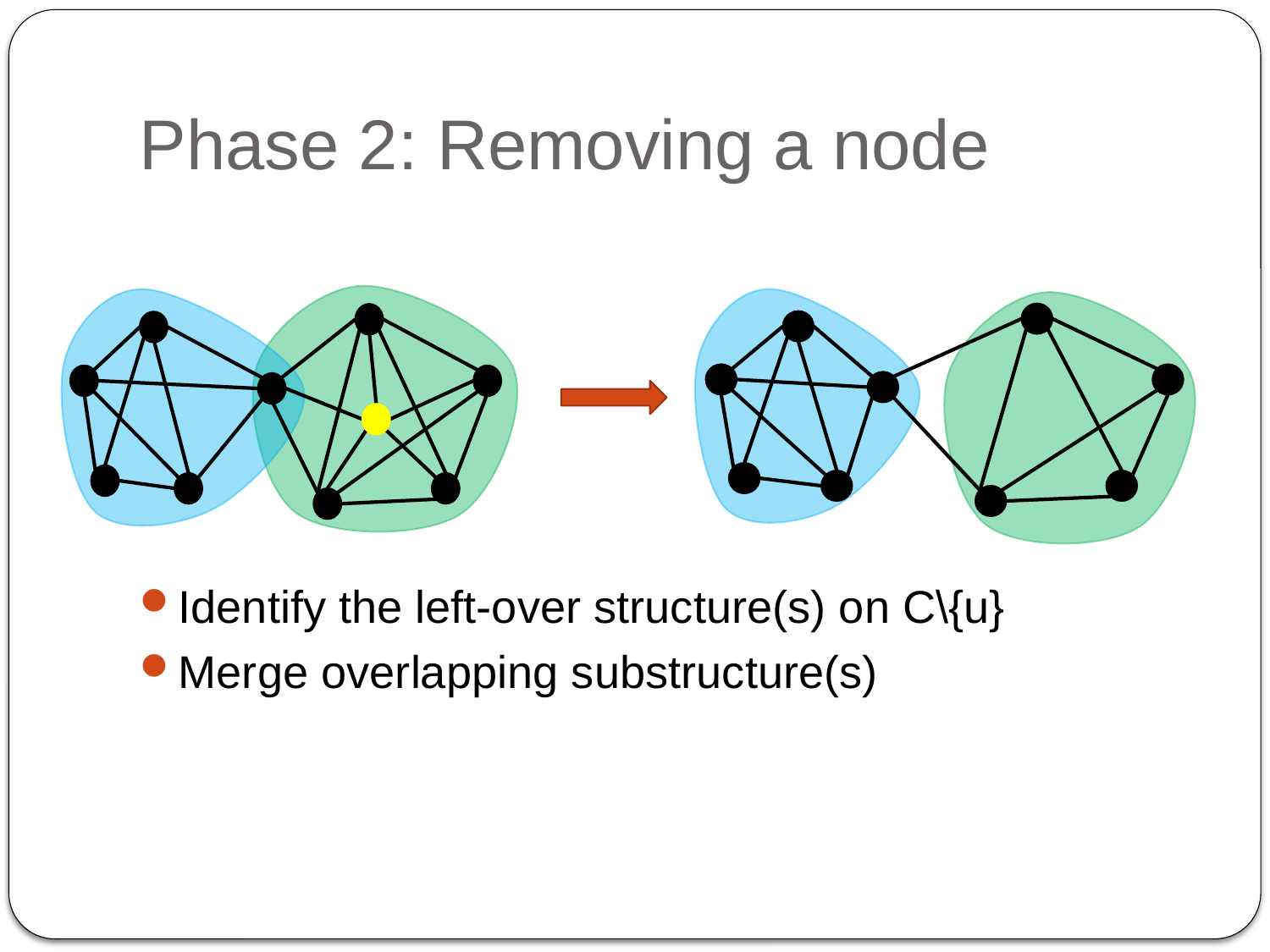

# Phase 2: Removing a node

Identify the left-over structure(s) on C\{u}
Merge overlapping substructure(s)